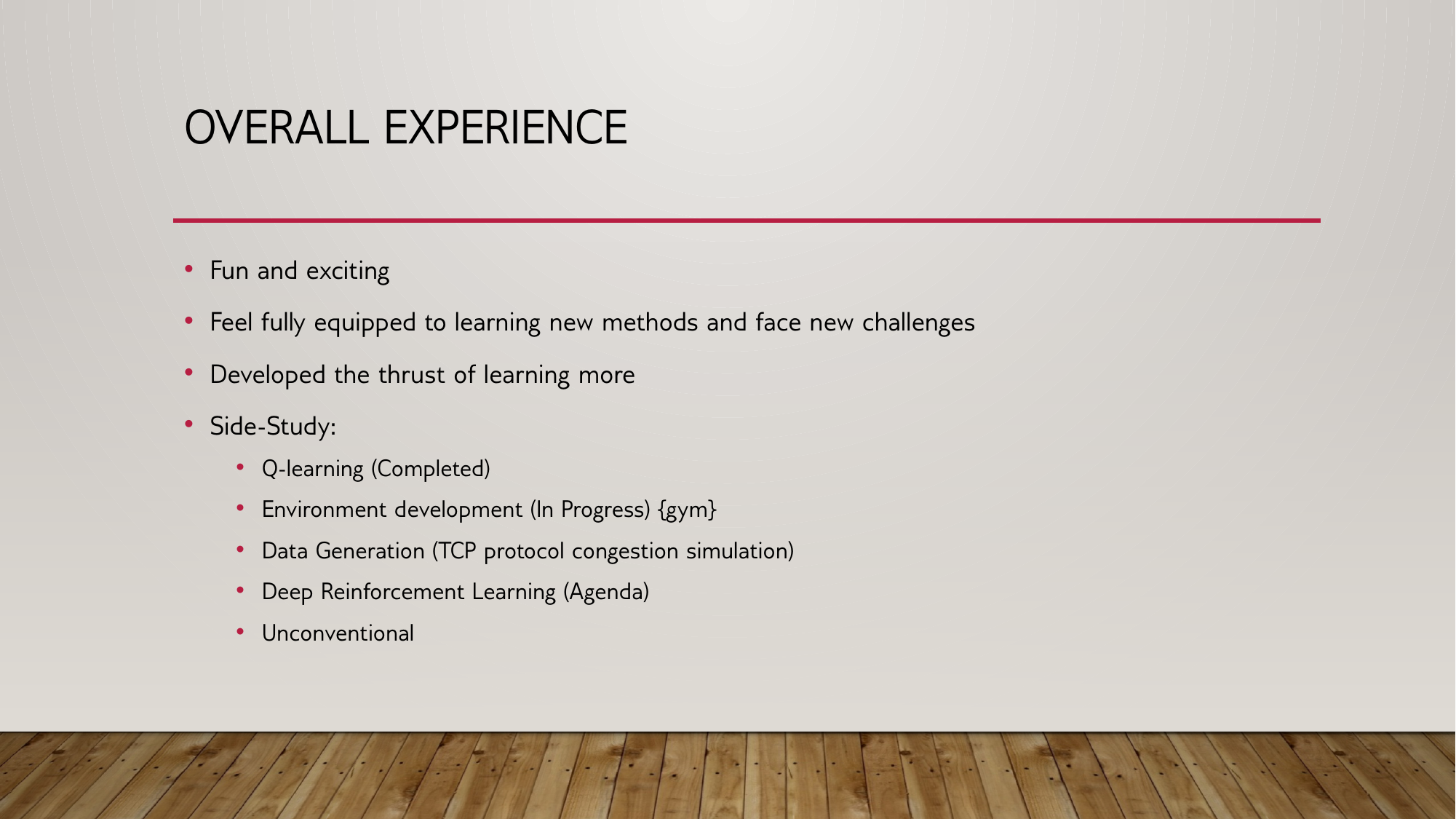

# Overall experience
Fun and exciting
Feel fully equipped to learning new methods and face new challenges
Developed the thrust of learning more
Side-Study:
Q-learning (Completed)
Environment development (In Progress) {gym}
Data Generation (TCP protocol congestion simulation)
Deep Reinforcement Learning (Agenda)
Unconventional